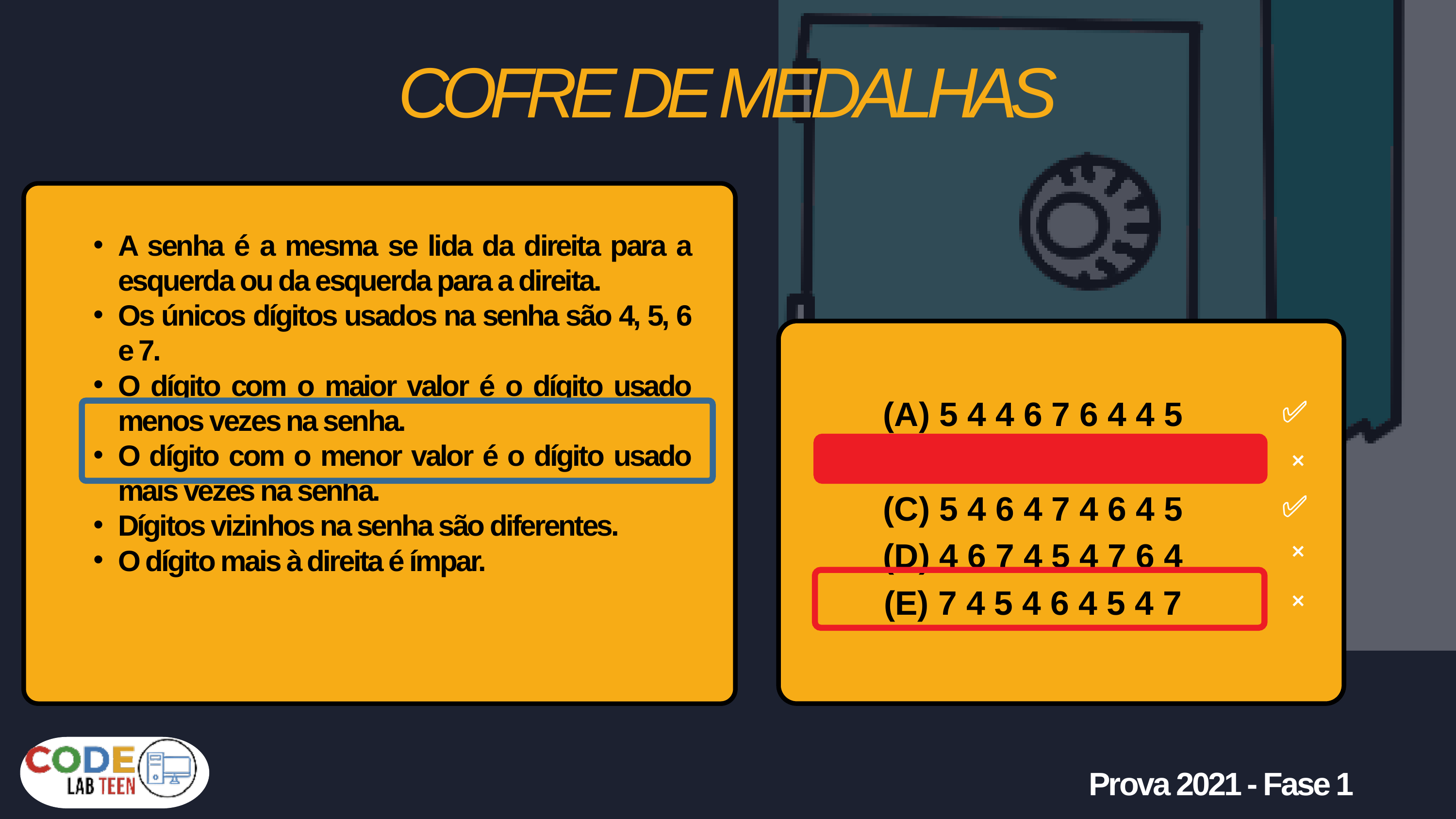

COFRE DE MEDALHAS

A senha é a mesma se lida da direita para a esquerda ou da esquerda para a direita.
Os únicos dígitos usados na senha são 4, 5, 6 e 7.
O dígito com o maior valor é o dígito usado menos vezes na senha.
O dígito com o menor valor é o dígito usado mais vezes na senha.
Dígitos vizinhos na senha são diferentes.
O dígito mais à direita é ímpar.

(A) 5 4 4 6 7 6 4 4 5
(B) 4 6 4 5 7 4 6 4 5
(C) 5 4 6 4 7 4 6 4 5
(D) 4 6 7 4 5 4 7 6 4
(E) 7 4 5 4 6 4 5 4 7
✅

❌
✅
❌

❌

Prova 2021 - Fase 1